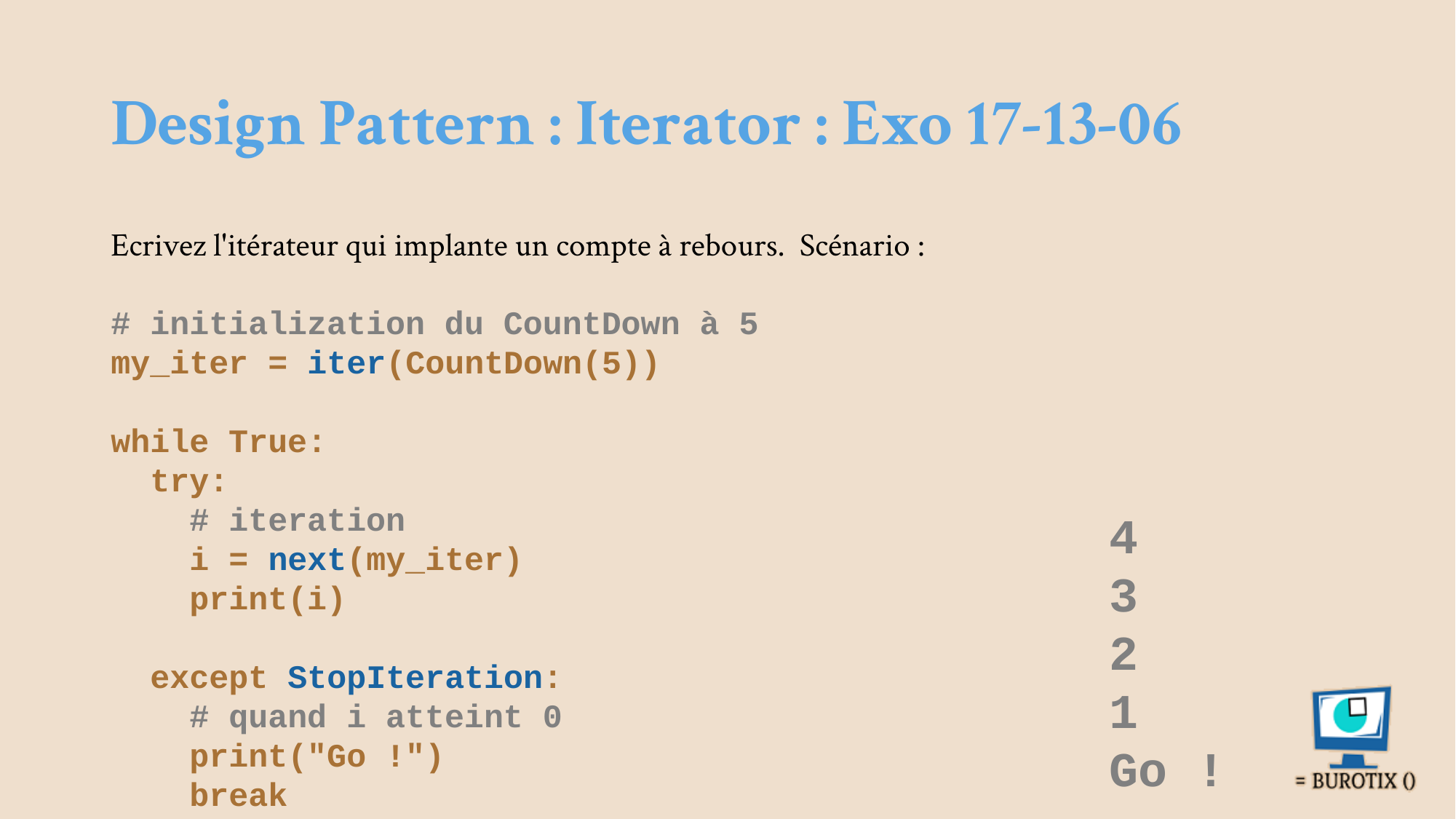

# Design Pattern : Iterator : Exo 17-13-06
Ecrivez l'itérateur qui implante un compte à rebours.  Scénario :

# initialization du CountDown à 5
my_iter = iter(CountDown(5))

while True:
  try:
    # iteration
    i = next(my_iter)
    print(i)

  except StopIteration:
    # quand i atteint 0
    print("Go !")
    break
4
3
2
1
Go !